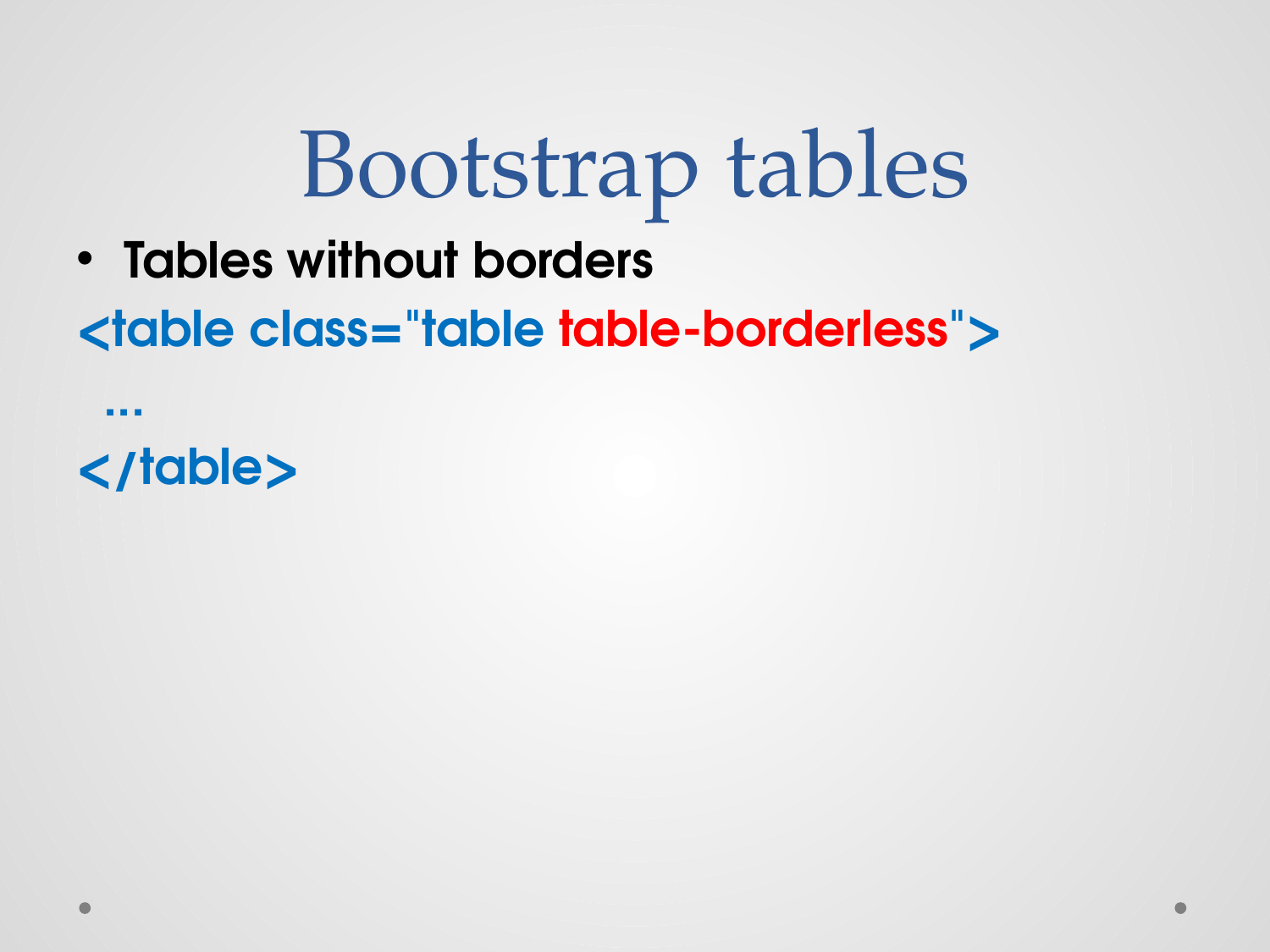

# Bootstrap tables
Tables without borders
<table class="table table-borderless">
  ...
</table>